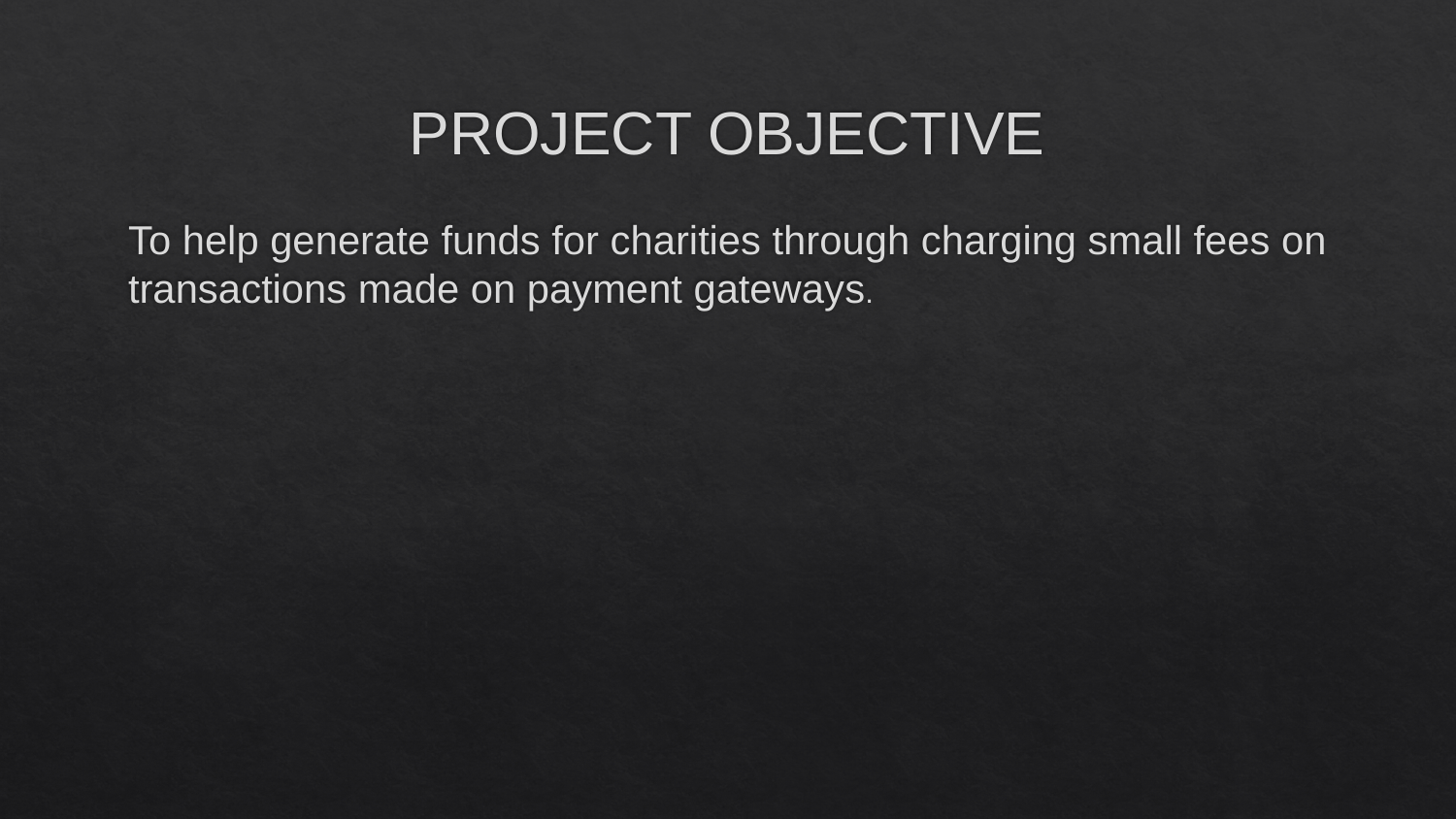

# PROJECT OBJECTIVE
To help generate funds for charities through charging small fees on transactions made on payment gateways.